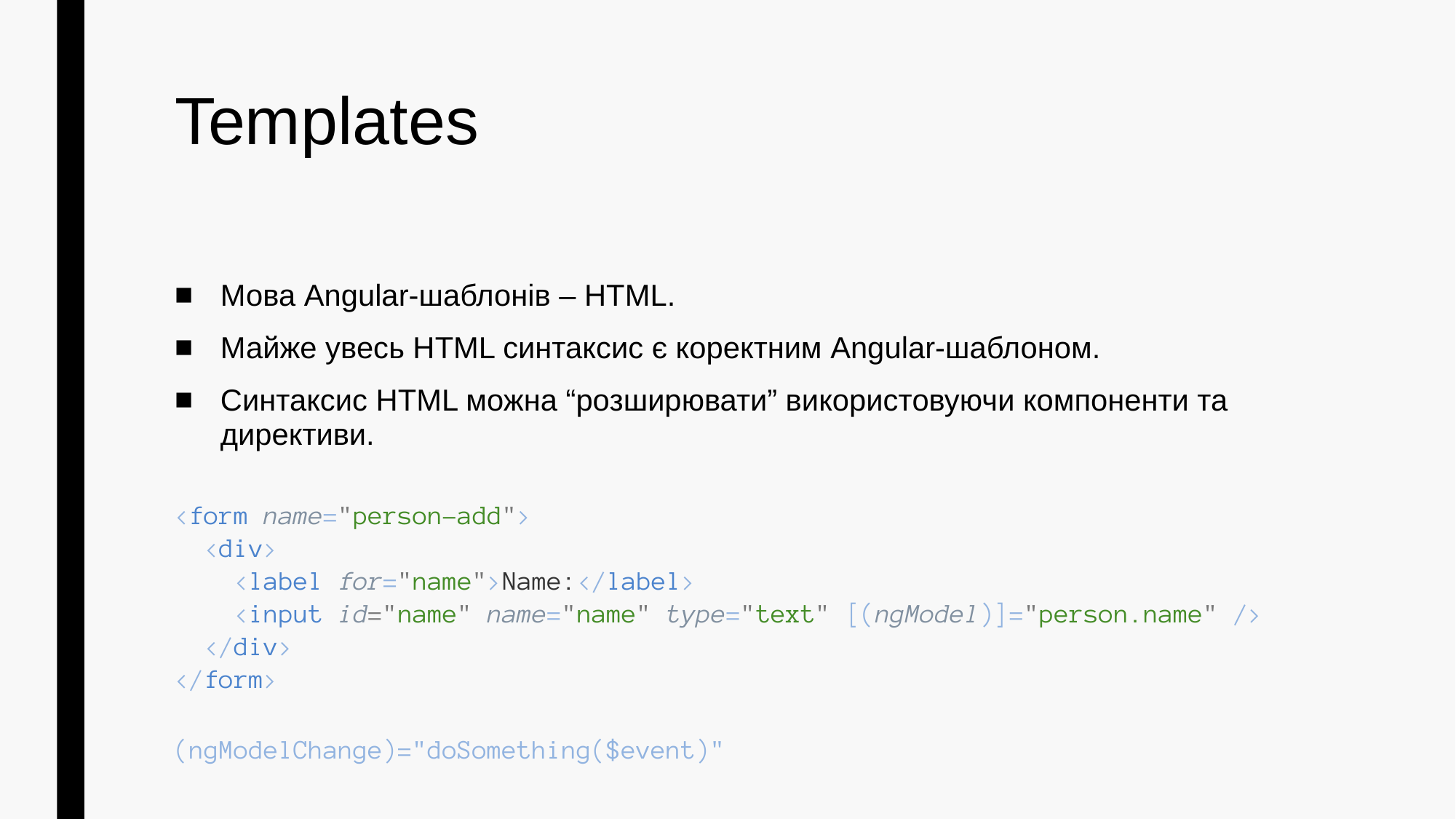

# Templates
Мова Angular-шаблонів – HTML.
Майже увесь HTML синтаксис є коректним Angular-шаблоном.
Синтаксис HTML можна “розширювати” використовуючи компоненти та директиви.
<form name="person-add">
  <div>
    <label for="name">Name:</label>
    <input id="name" name="name" type="text" [(ngModel)]="person.name" />
  </div>
</form>

(ngModelChange)="doSomething($event)"